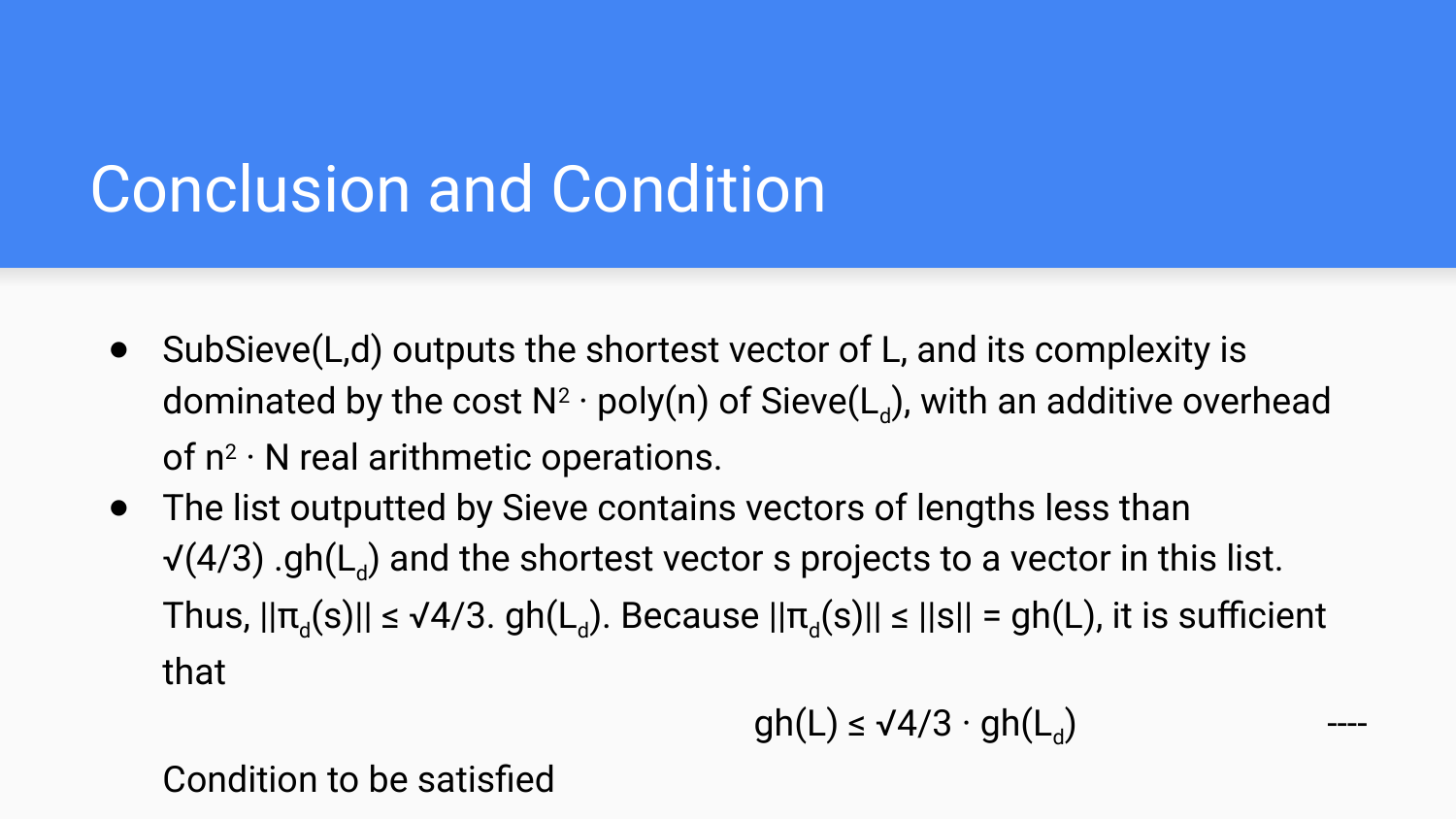

# Conclusion and Condition
SubSieve(L,d) outputs the shortest vector of L, and its complexity is dominated by the cost N2 · poly(n) of Sieve(Ld), with an additive overhead of n2 · N real arithmetic operations.
The list outputted by Sieve contains vectors of lengths less than √(4/3) .gh(Ld) and the shortest vector s projects to a vector in this list. Thus, ||πd(s)|| ≤ √4/3. gh(Ld). Because ||πd(s)|| ≤ ||s|| = gh(L), it is sufficient that
				 gh(L) ≤ √4/3 · gh(Ld)  		---- Condition to be satisfied